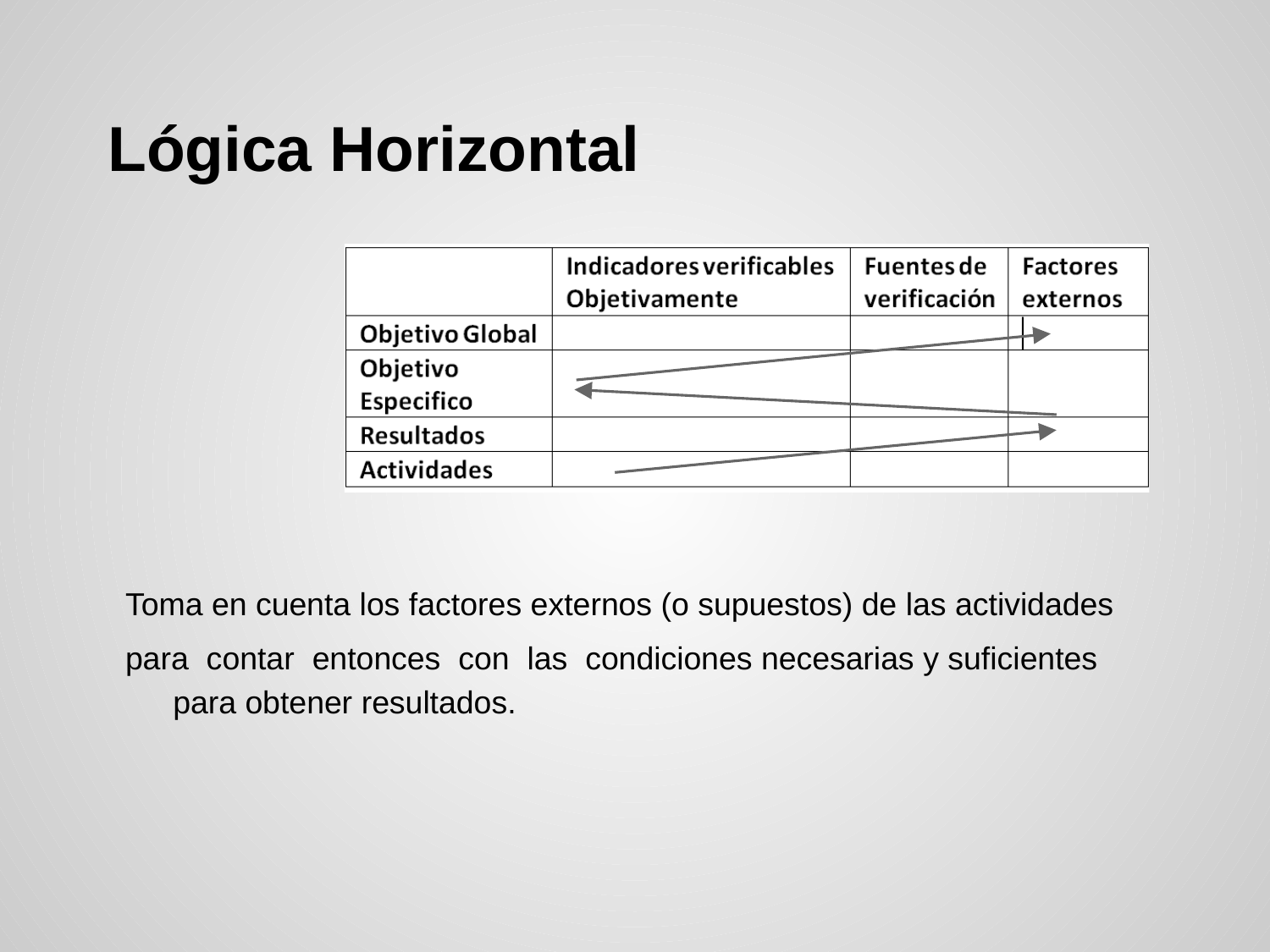

# Lógica Horizontal

Toma en cuenta los factores externos (o supuestos) de las actividades
para  contar  entonces  con  las  condiciones necesarias y suficientes para obtener resultados.